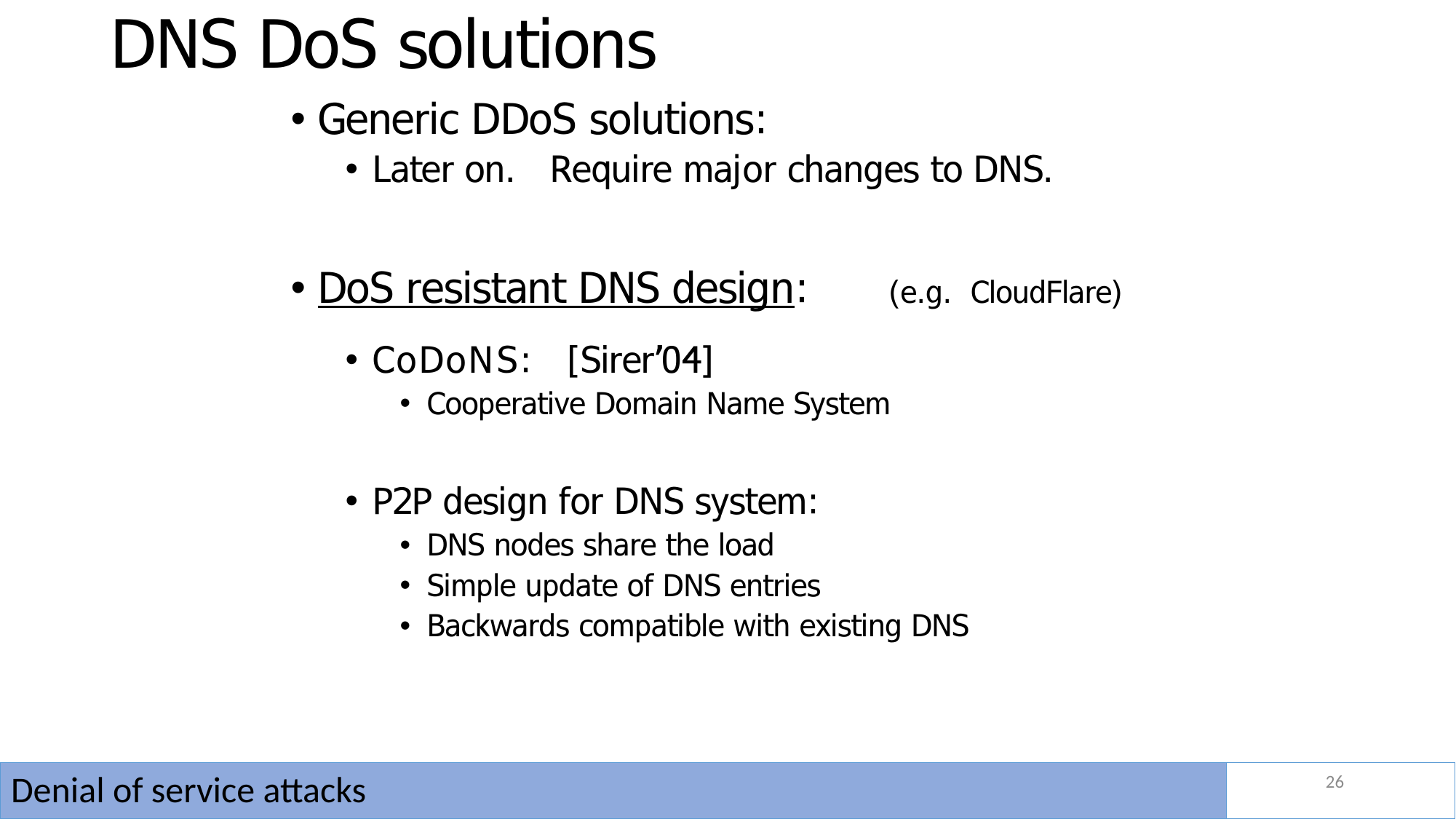

# DNS DoS solutions
Generic DDoS solutions:
Later on.   Require major changes to DNS.

DoS resistant DNS design:      (e.g.  CloudFlare)
CoDoNS:   [Sirer’04]
Cooperative Domain Name System

P2P design for DNS system:
DNS nodes share the load
Simple update of DNS entries
Backwards compatible with existing DNS
26
Denial of service attacks